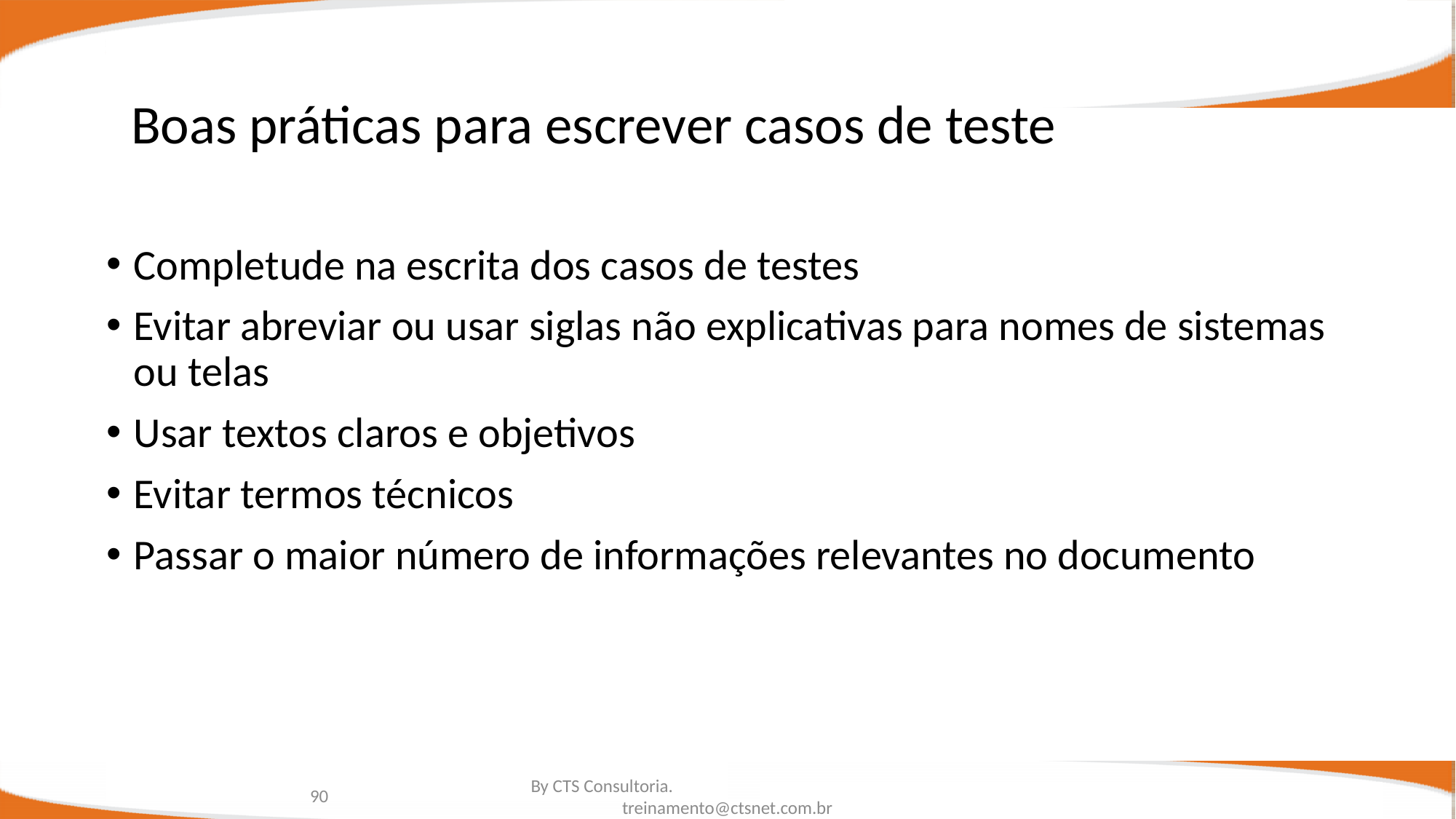

# Boas práticas para escrever casos de teste
Completude na escrita dos casos de testes
Evitar abreviar ou usar siglas não explicativas para nomes de sistemas ou telas
Usar textos claros e objetivos
Evitar termos técnicos
Passar o maior número de informações relevantes no documento
90